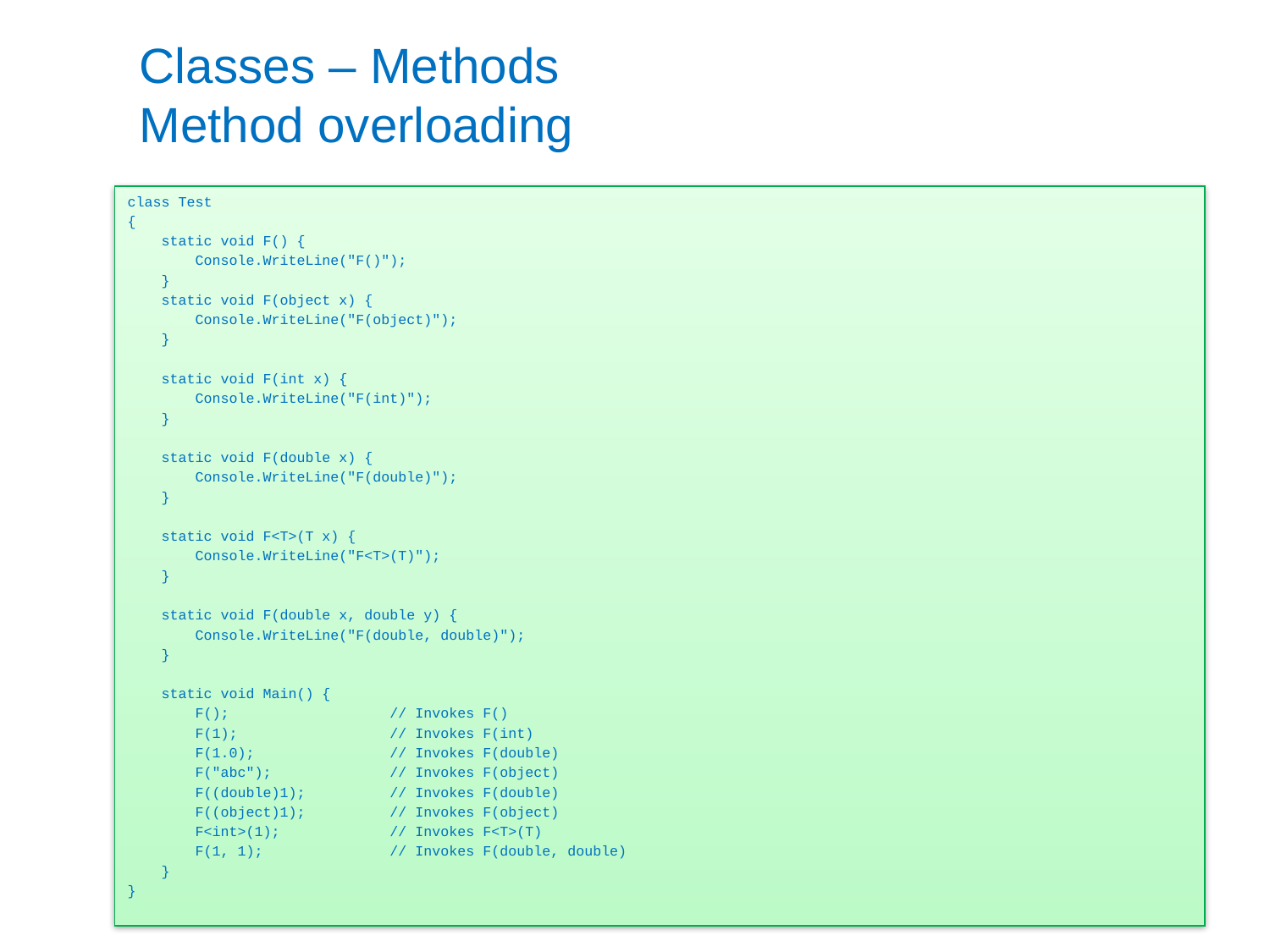

# Classes – Methods Method overloading
class Test
{
    static void F() {
        Console.WriteLine("F()");
    }
    static void F(object x) {
        Console.WriteLine("F(object)");
    }

    static void F(int x) {
        Console.WriteLine("F(int)");
    }

    static void F(double x) {
        Console.WriteLine("F(double)");
    }

    static void F<T>(T x) {
        Console.WriteLine("F<T>(T)");
    }

    static void F(double x, double y) {
        Console.WriteLine("F(double, double)");
    }

    static void Main() {
        F();                   // Invokes F()
        F(1);                  // Invokes F(int)
        F(1.0);                // Invokes F(double)
        F("abc");              // Invokes F(object)
        F((double)1);          // Invokes F(double)
        F((object)1);          // Invokes F(object)
        F<int>(1);             // Invokes F<T>(T)
        F(1, 1);               // Invokes F(double, double)
    }
}